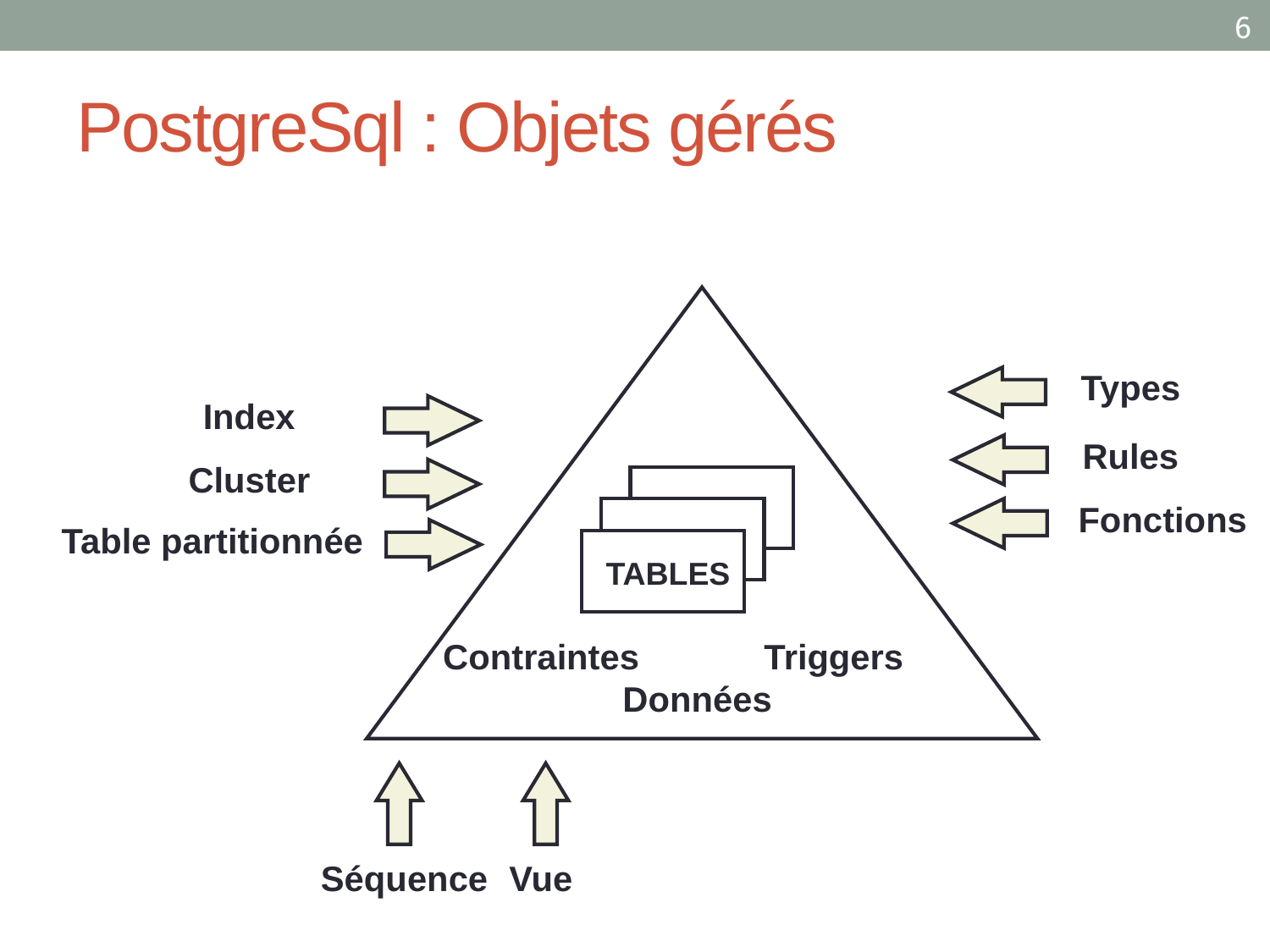

6
# PostgreSql : Objets gérés

Types

Index

Rules

Cluster

Fonctions

Table partitionnée

TABLES
Contraintes
Triggers
Données

Séquence
Vue